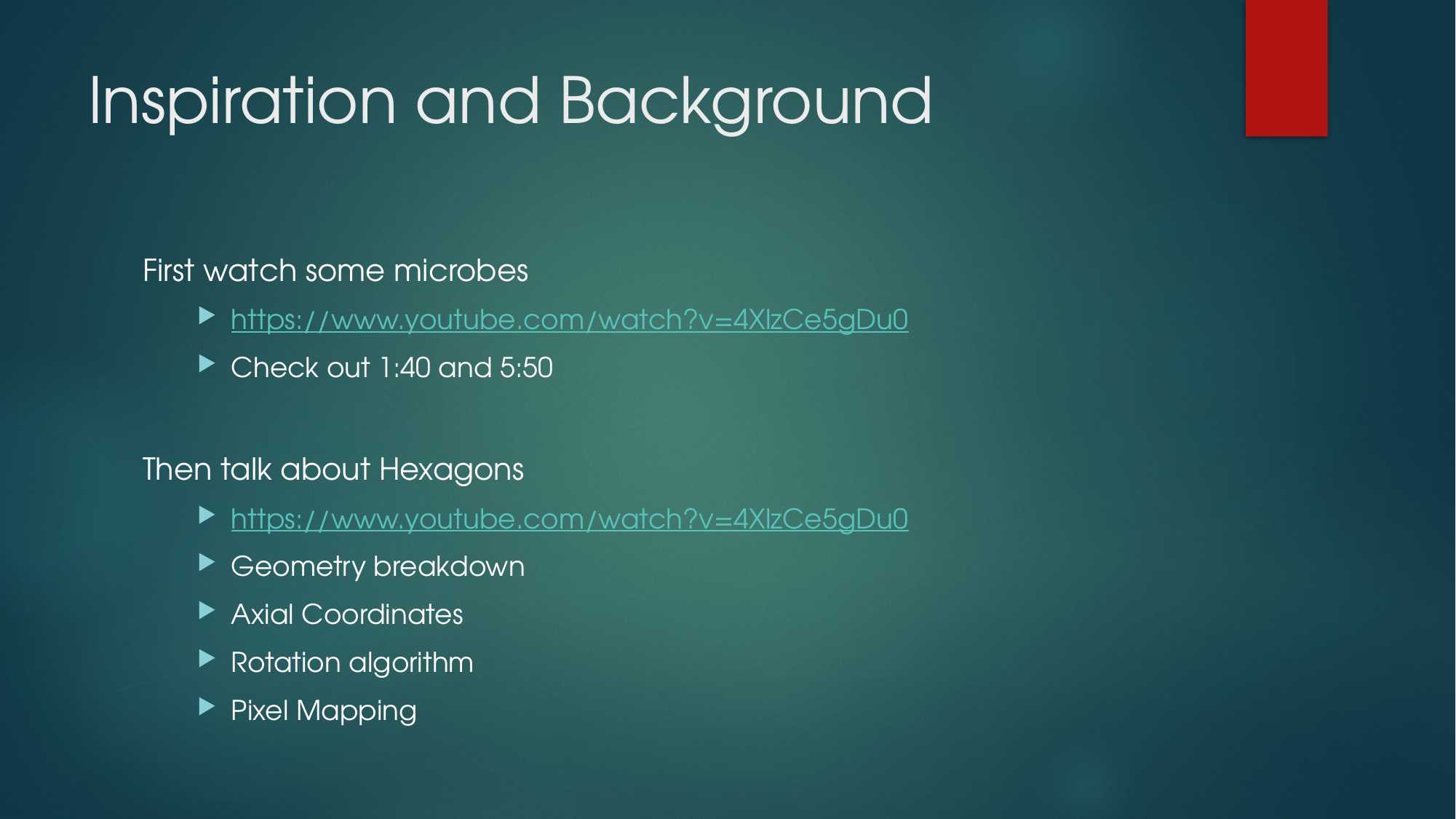

# Inspiration and Background
First watch some microbes
https://www.youtube.com/watch?v=4XlzCe5gDu0
Check out 1:40 and 5:50

Then talk about Hexagons
https://www.youtube.com/watch?v=4XlzCe5gDu0
Geometry breakdown
Axial Coordinates
Rotation algorithm
Pixel Mapping